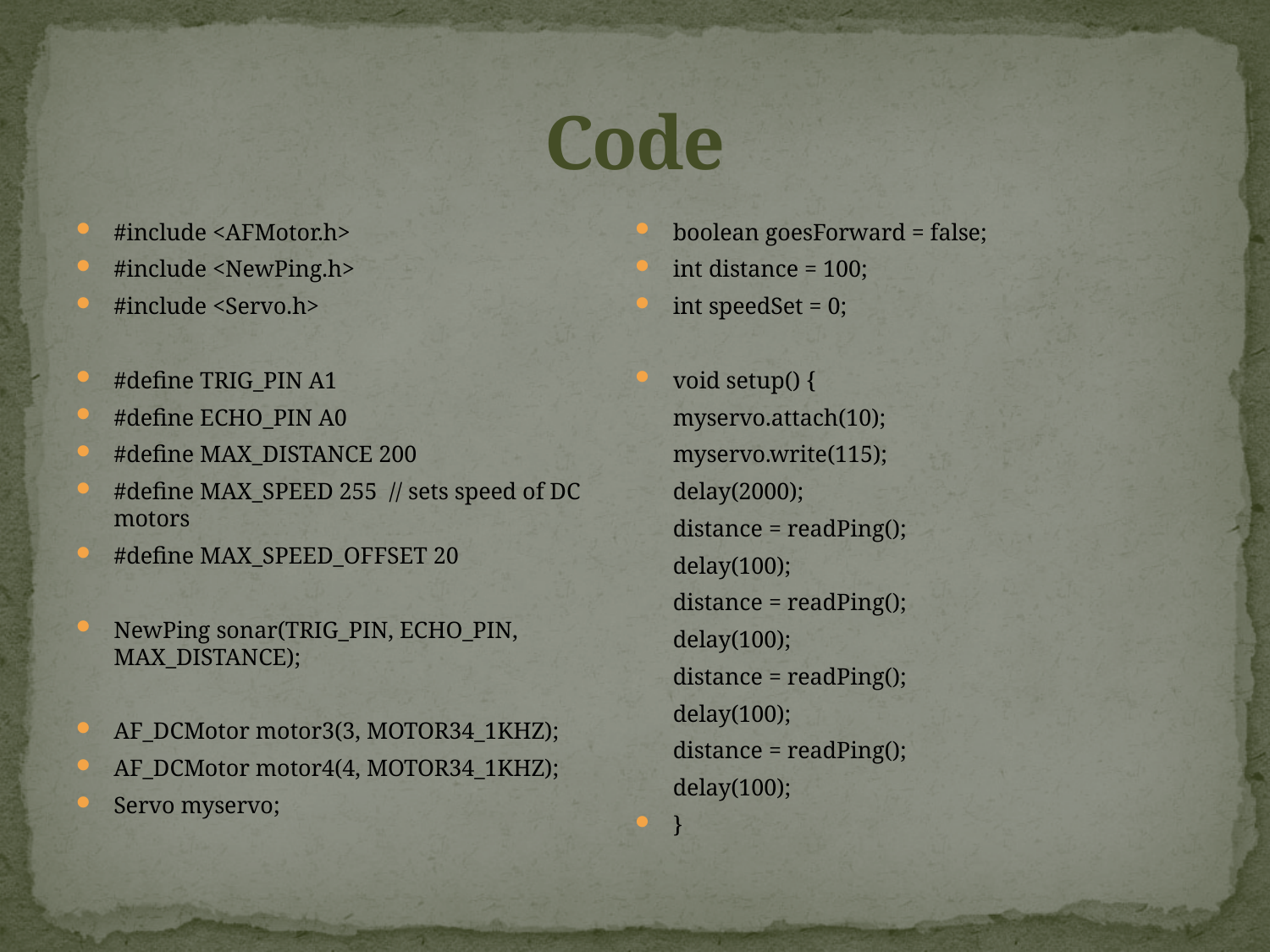

# Code
#include <AFMotor.h>
#include <NewPing.h>
#include <Servo.h>

#define TRIG_PIN A1
#define ECHO_PIN A0
#define MAX_DISTANCE 200
#define MAX_SPEED 255  // sets speed of DC  motors
#define MAX_SPEED_OFFSET 20

NewPing sonar(TRIG_PIN, ECHO_PIN, MAX_DISTANCE);

AF_DCMotor motor3(3, MOTOR34_1KHZ);
AF_DCMotor motor4(4, MOTOR34_1KHZ);
Servo myservo;
boolean goesForward = false;
int distance = 100;
int speedSet = 0;

void setup() {
		myservo.attach(10);
 		myservo.write(115);
		delay(2000);
		distance = readPing();
		delay(100);
		distance = readPing();
		delay(100);
		distance = readPing();
		delay(100);
		distance = readPing();
		delay(100);
}